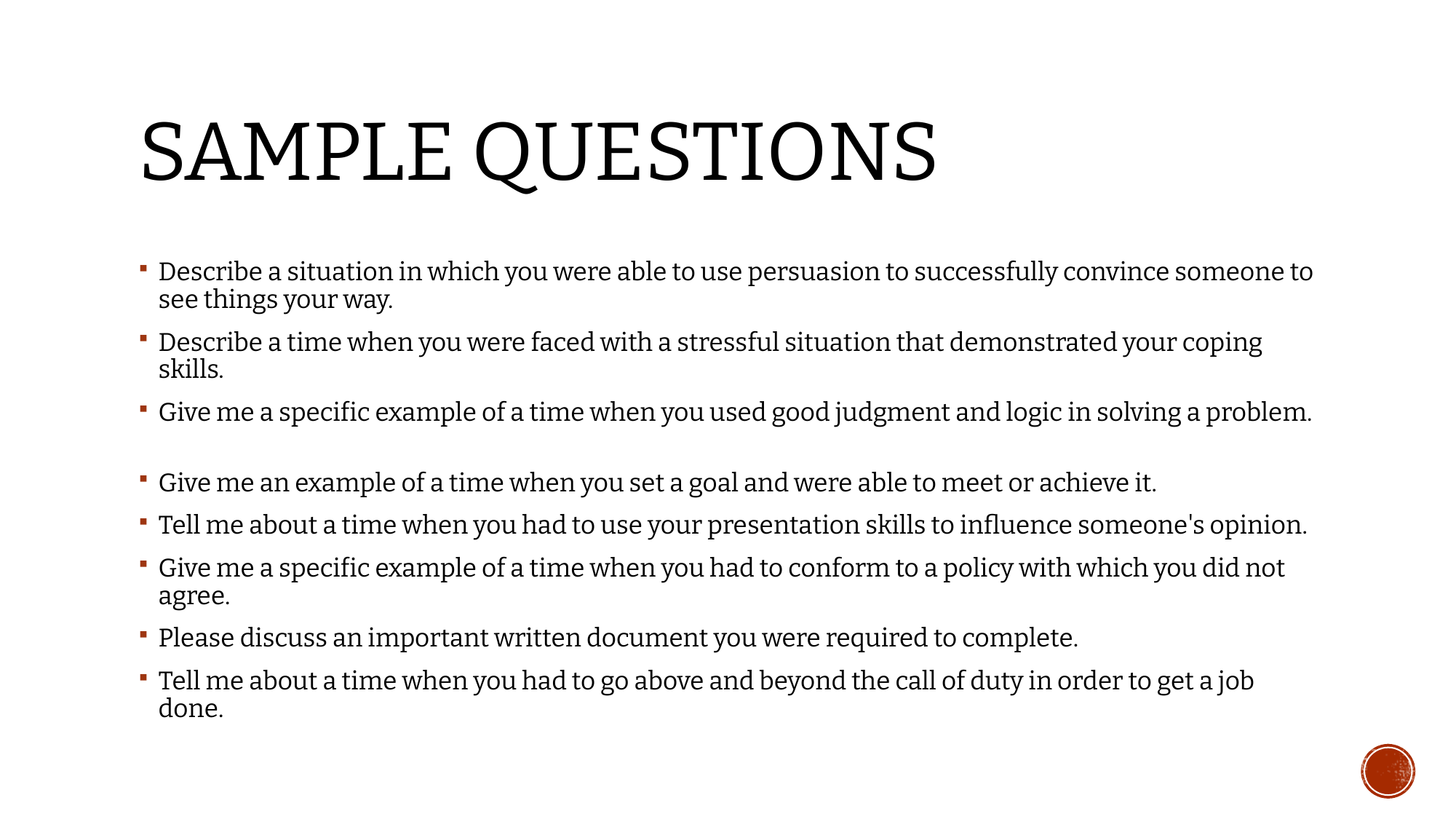

# Sample questions
Describe a situation in which you were able to use persuasion to successfully convince someone to see things your way.
Describe a time when you were faced with a stressful situation that demonstrated your coping skills.
Give me a specific example of a time when you used good judgment and logic in solving a problem.
Give me an example of a time when you set a goal and were able to meet or achieve it.
Tell me about a time when you had to use your presentation skills to influence someone's opinion.
Give me a specific example of a time when you had to conform to a policy with which you did not agree.
Please discuss an important written document you were required to complete.
Tell me about a time when you had to go above and beyond the call of duty in order to get a job done.